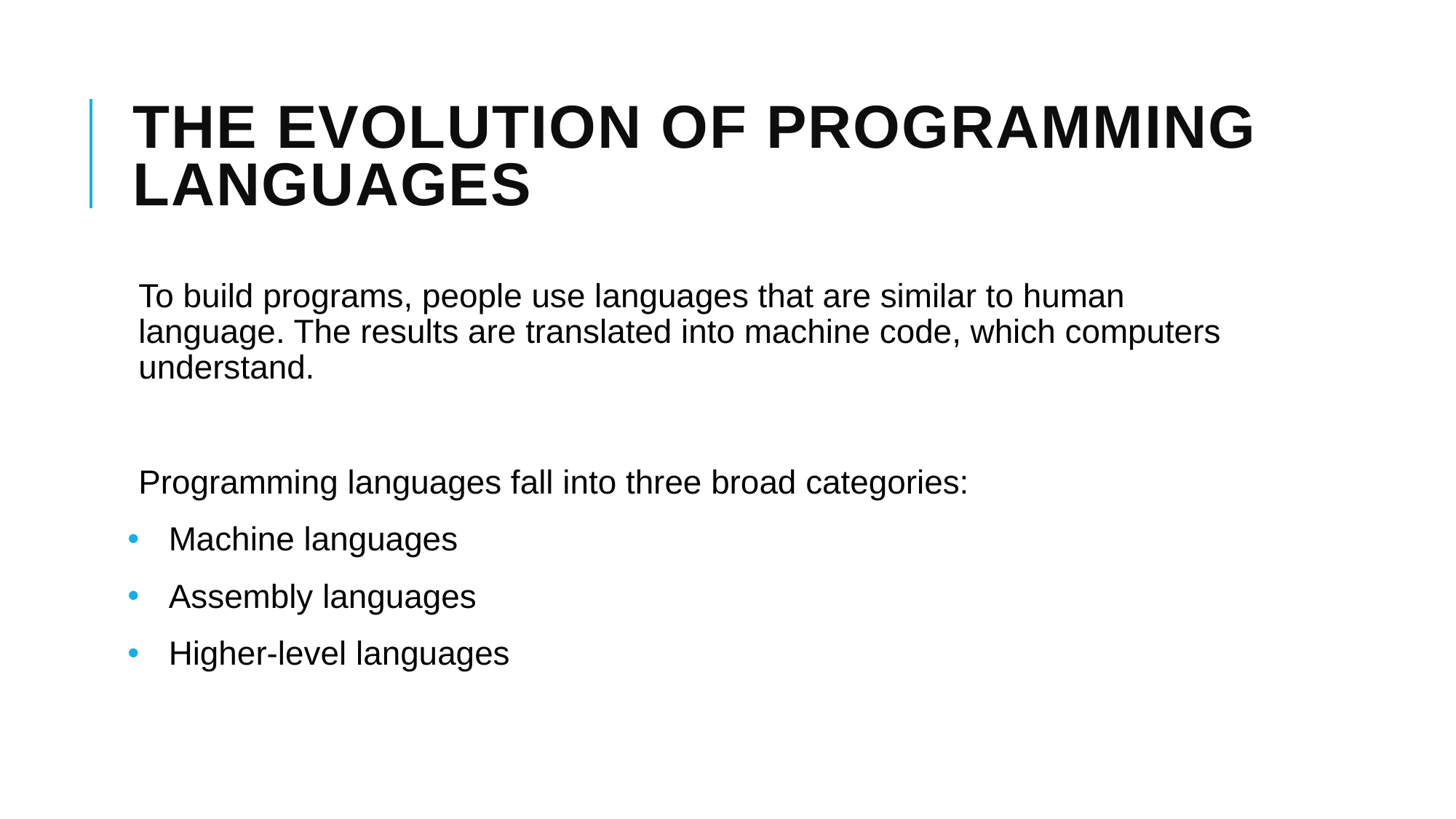

# The Evolution of Programming Languages
To build programs, people use languages that are similar to human language. The results are translated into machine code, which computers understand.

Programming languages fall into three broad categories:
Machine languages
Assembly languages
Higher-level languages